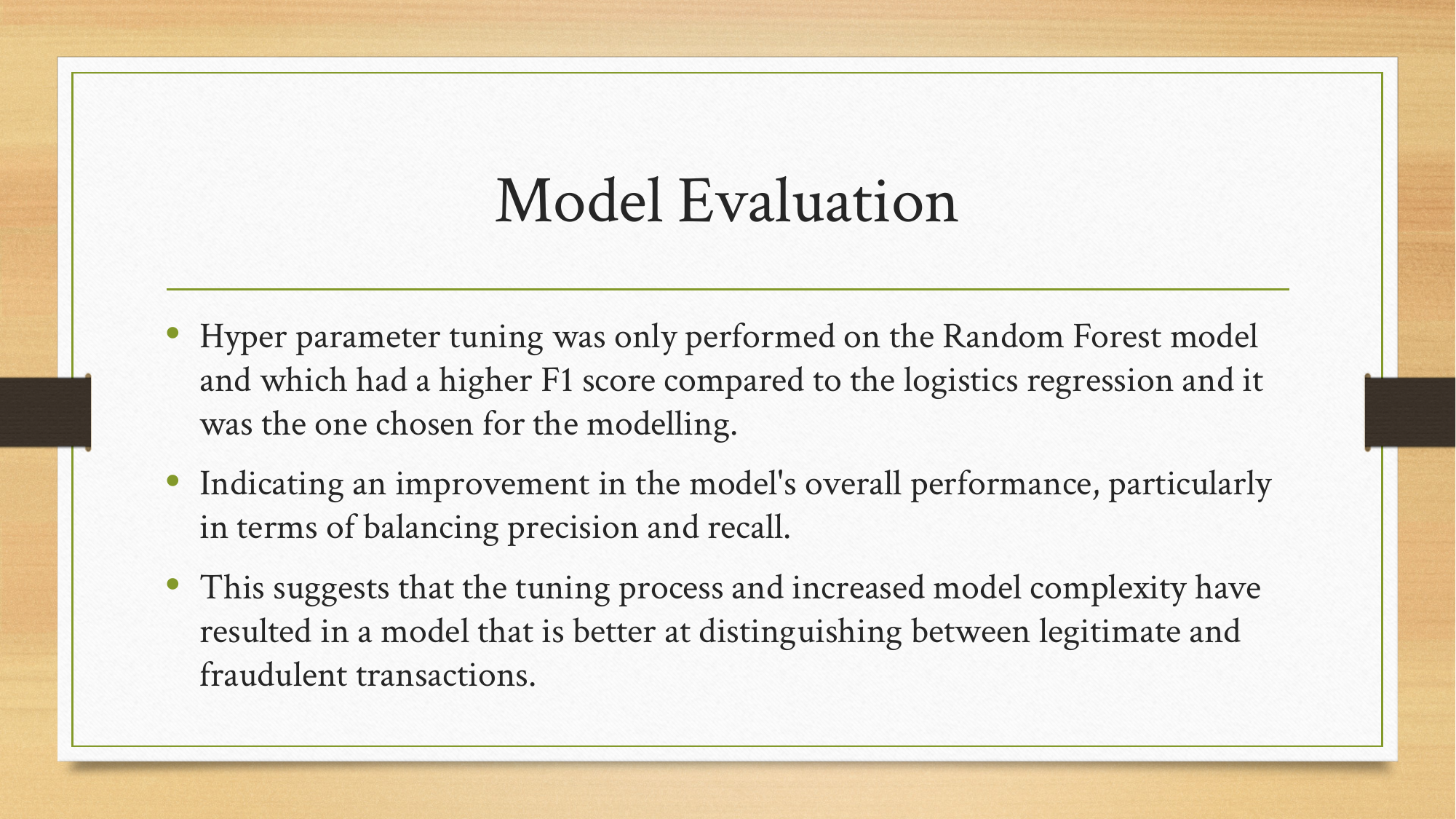

# Model Evaluation
Hyper parameter tuning was only performed on the Random Forest model and which had a higher F1 score compared to the logistics regression and it was the one chosen for the modelling.
Indicating an improvement in the model's overall performance, particularly in terms of balancing precision and recall.
This suggests that the tuning process and increased model complexity have resulted in a model that is better at distinguishing between legitimate and fraudulent transactions.